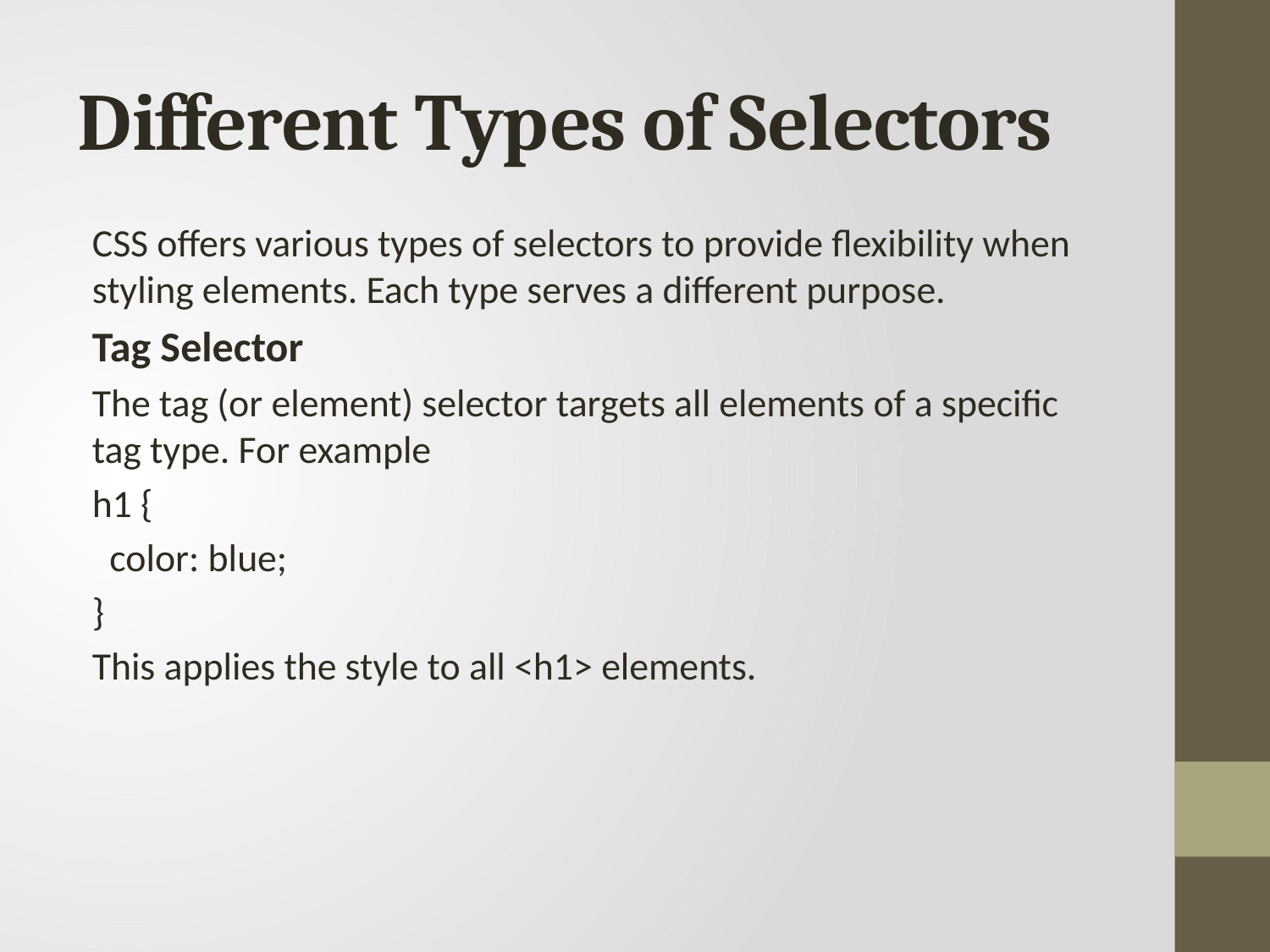

# Different Types of Selectors
CSS offers various types of selectors to provide flexibility when styling elements. Each type serves a different purpose.
Tag Selector
The tag (or element) selector targets all elements of a specific tag type. For example
h1 {
  color: blue;
}
This applies the style to all <h1> elements.